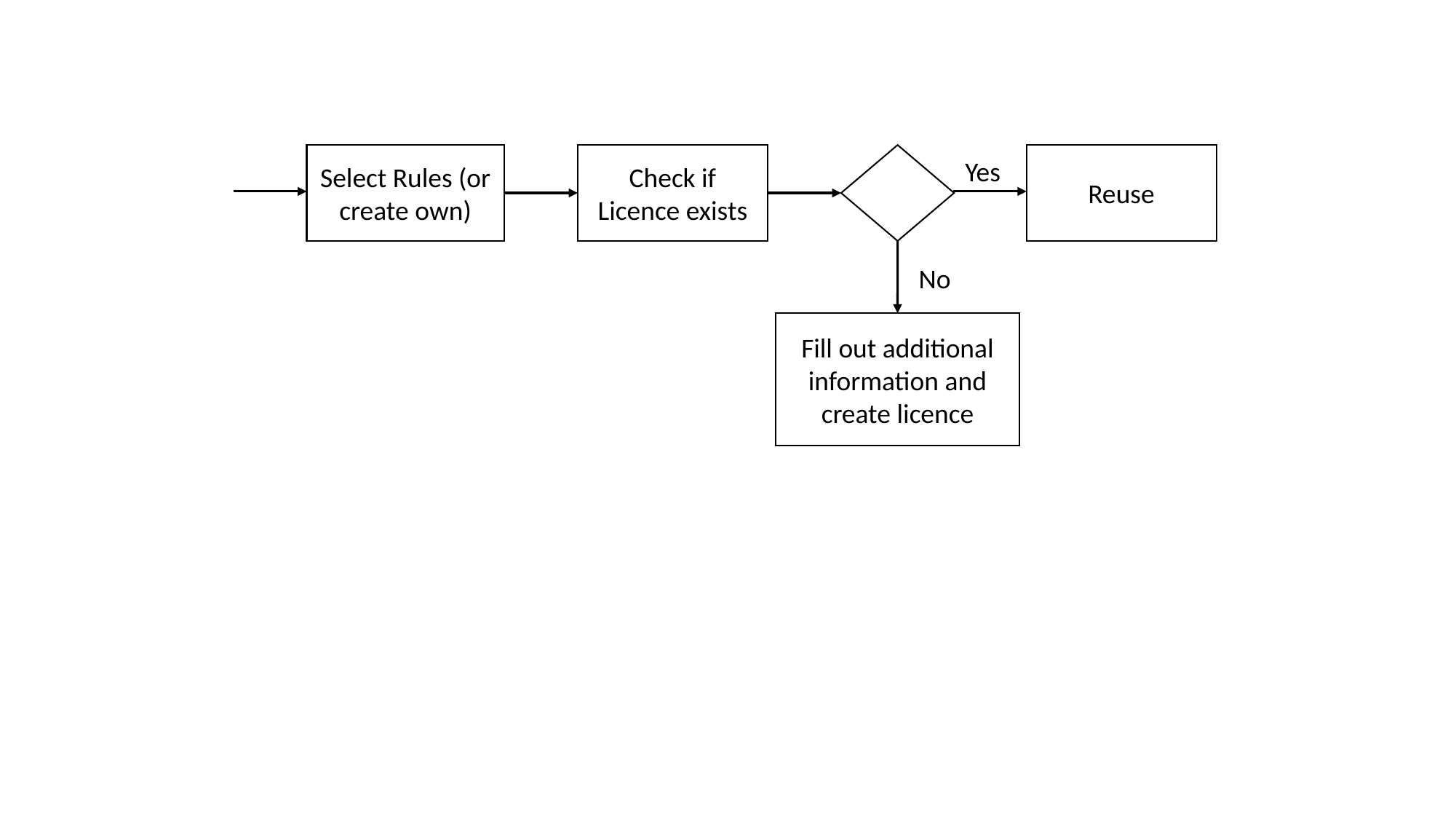

Select Rules (or create own)
Check if Licence exists

Reuse
Yes
No
Fill out additional information and create licence